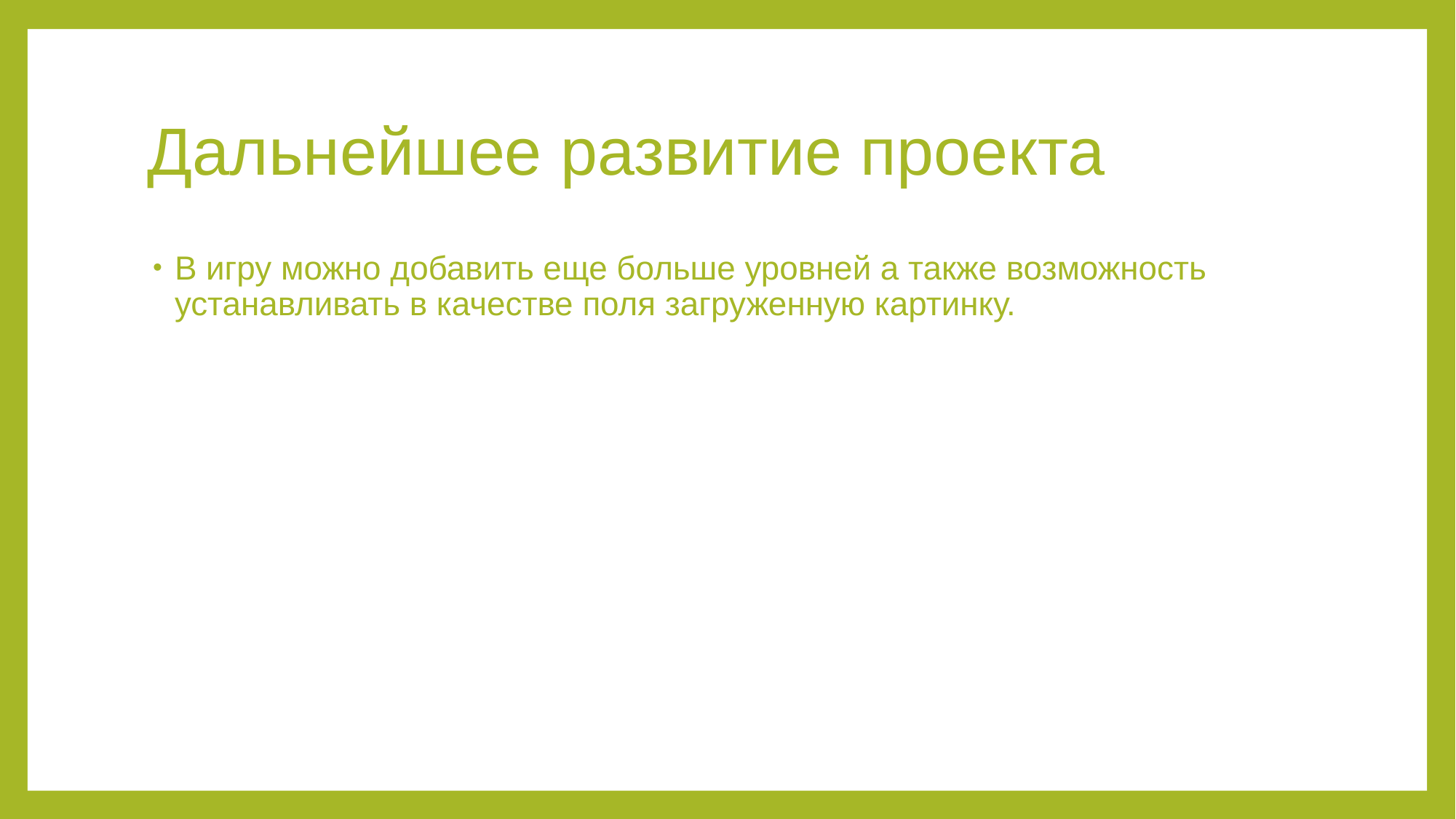

# Дальнейшее развитие проекта
В игру можно добавить еще больше уровней а также возможность устанавливать в качестве поля загруженную картинку.